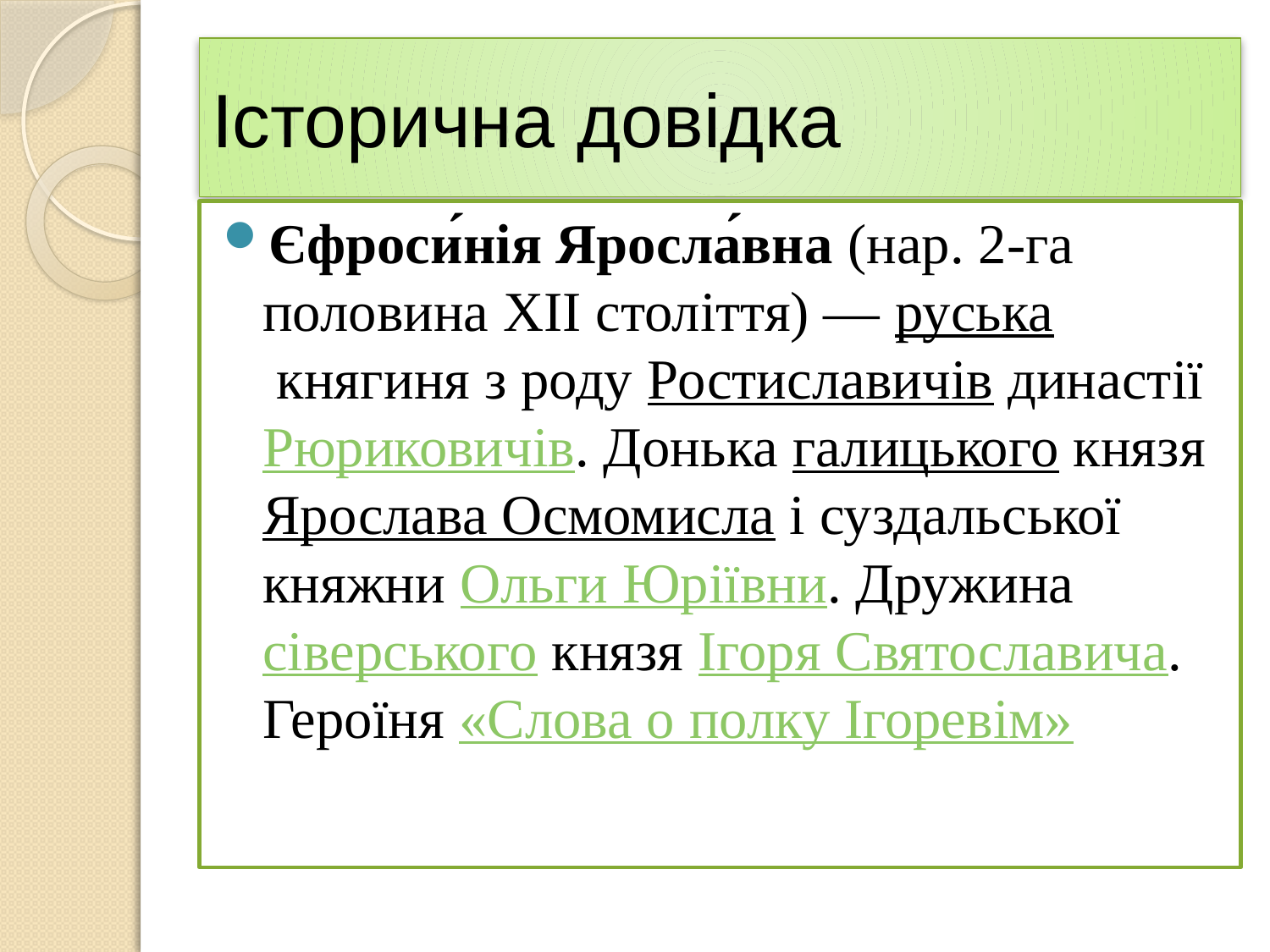

# Історична довідка
Єфроси́нія Яросла́вна (нар. 2-га половина XII століття) — руська княгиня з роду Ростиславичів династії Рюриковичів. Донька галицького князя Ярослава Осмомисла і суздальської княжни Ольги Юріївни. Дружина сіверського князя Ігоря Святославича. Героїня «Слова о полку Ігоревім»